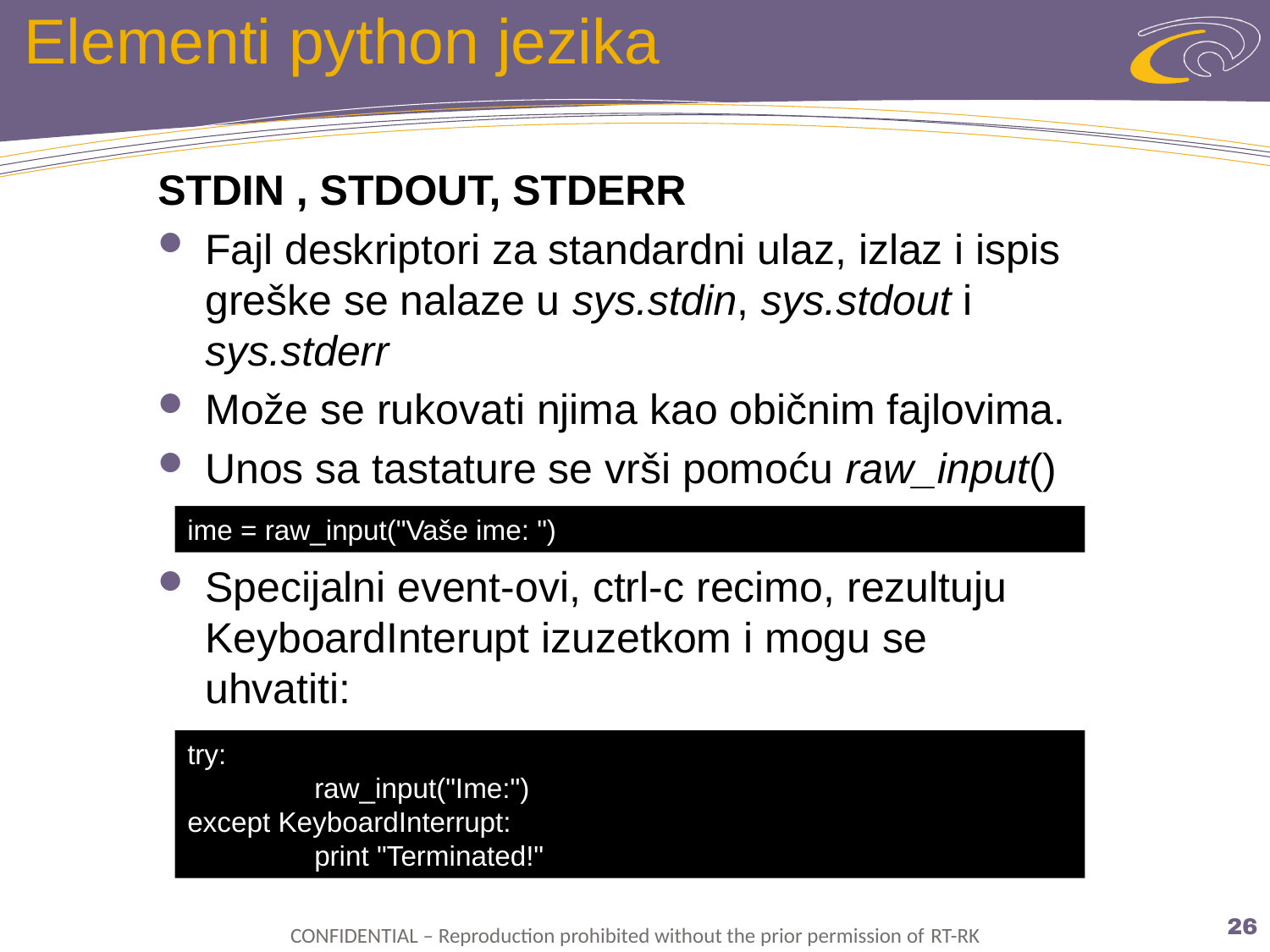

# Elementi python jezika
STDIN , STDOUT, STDERR
Fajl deskriptori za standardni ulaz, izlaz i ispis greške se nalaze u sys.stdin, sys.stdout i sys.stderr
Može se rukovati njima kao običnim fajlovima.
Unos sa tastature se vrši pomoću raw_input()

Specijalni event-ovi, ctrl-c recimo, rezultuju KeyboardInterupt izuzetkom i mogu se uhvatiti:

ime = raw_input("Vaše ime: ")
try:
	raw_input("Ime:")
except KeyboardInterrupt:
	print "Terminated!"